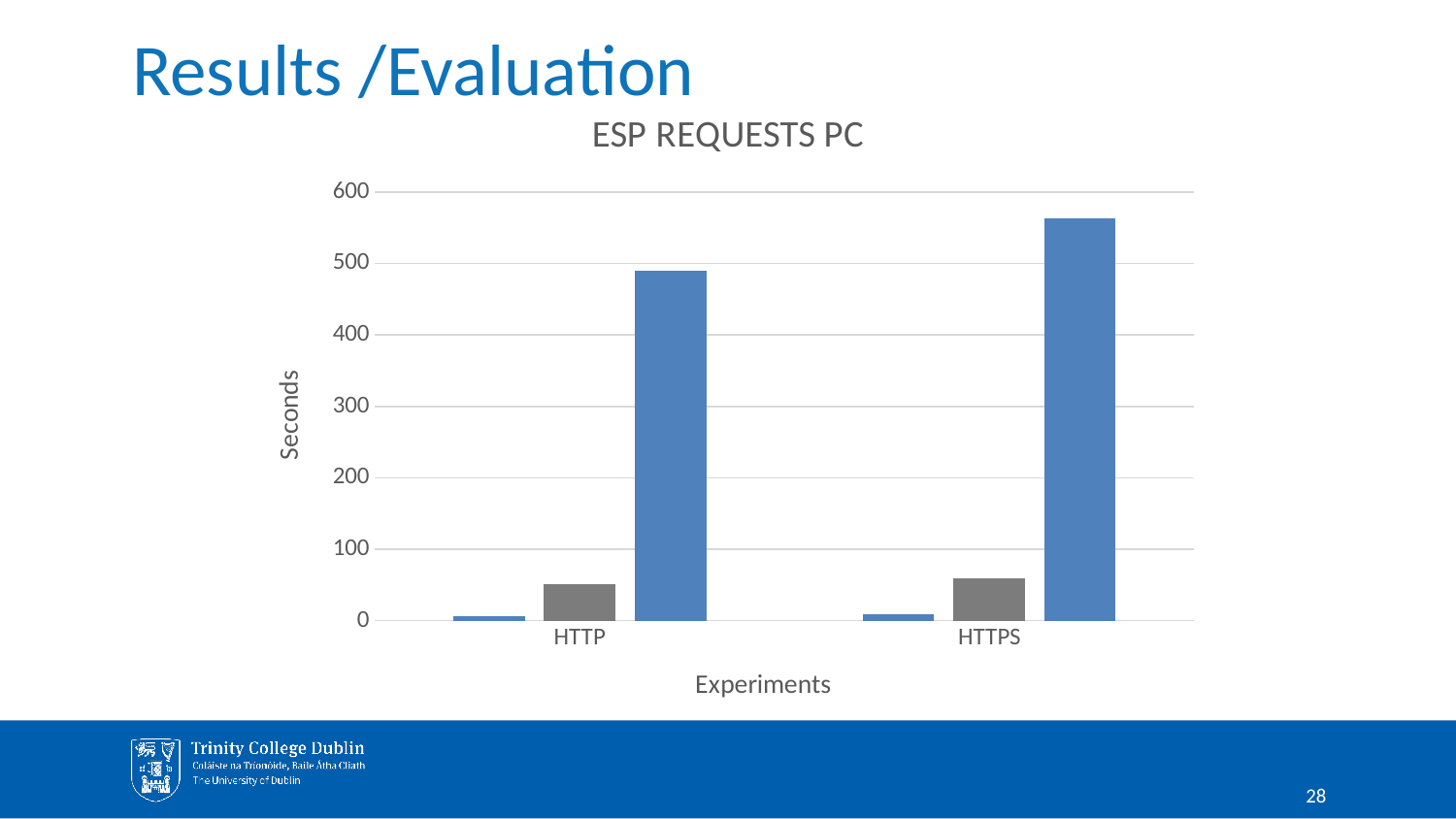

# Results /Evaluation

### Chart: ESP REQUESTS PC

| Category | 1KB | 10KB | 100KB |
|---|---|---|---|
| HTTP | 6.51422 | 50.621628 | 490.542899 |
| HTTPS | 8.9634515 | 59.19847 | 563.910977 |
28